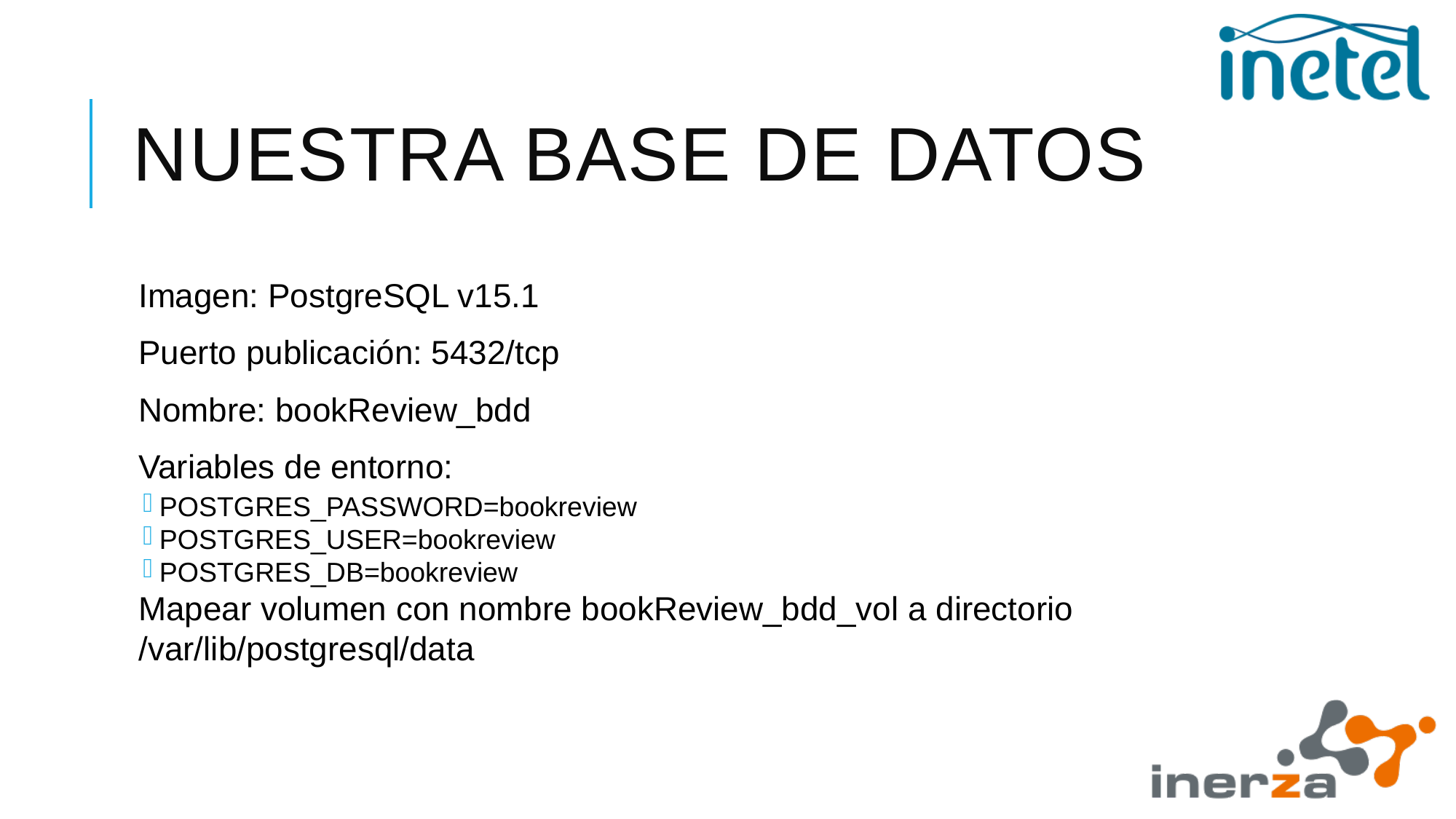

# Nuestra base de datos
Imagen: PostgreSQL v15.1
Puerto publicación: 5432/tcp
Nombre: bookReview_bdd
Variables de entorno:
POSTGRES_PASSWORD=bookreview
POSTGRES_USER=bookreview
POSTGRES_DB=bookreview
Mapear volumen con nombre bookReview_bdd_vol a directorio /var/lib/postgresql/data